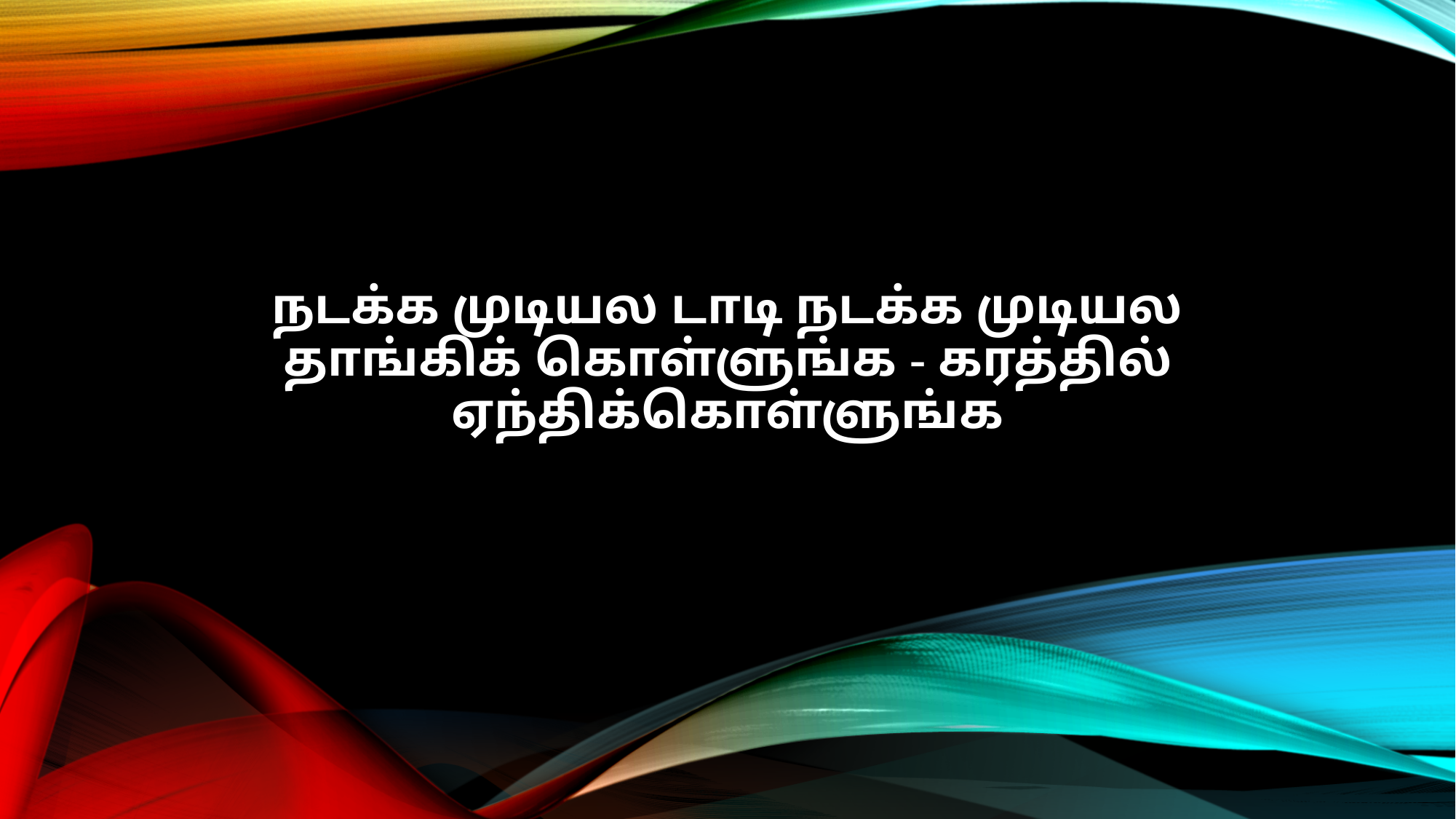

நடக்க முடியல டாடி நடக்க முடியல
தாங்கிக் கொள்ளுங்க - கரத்தில்
ஏந்திக்கொள்ளுங்க